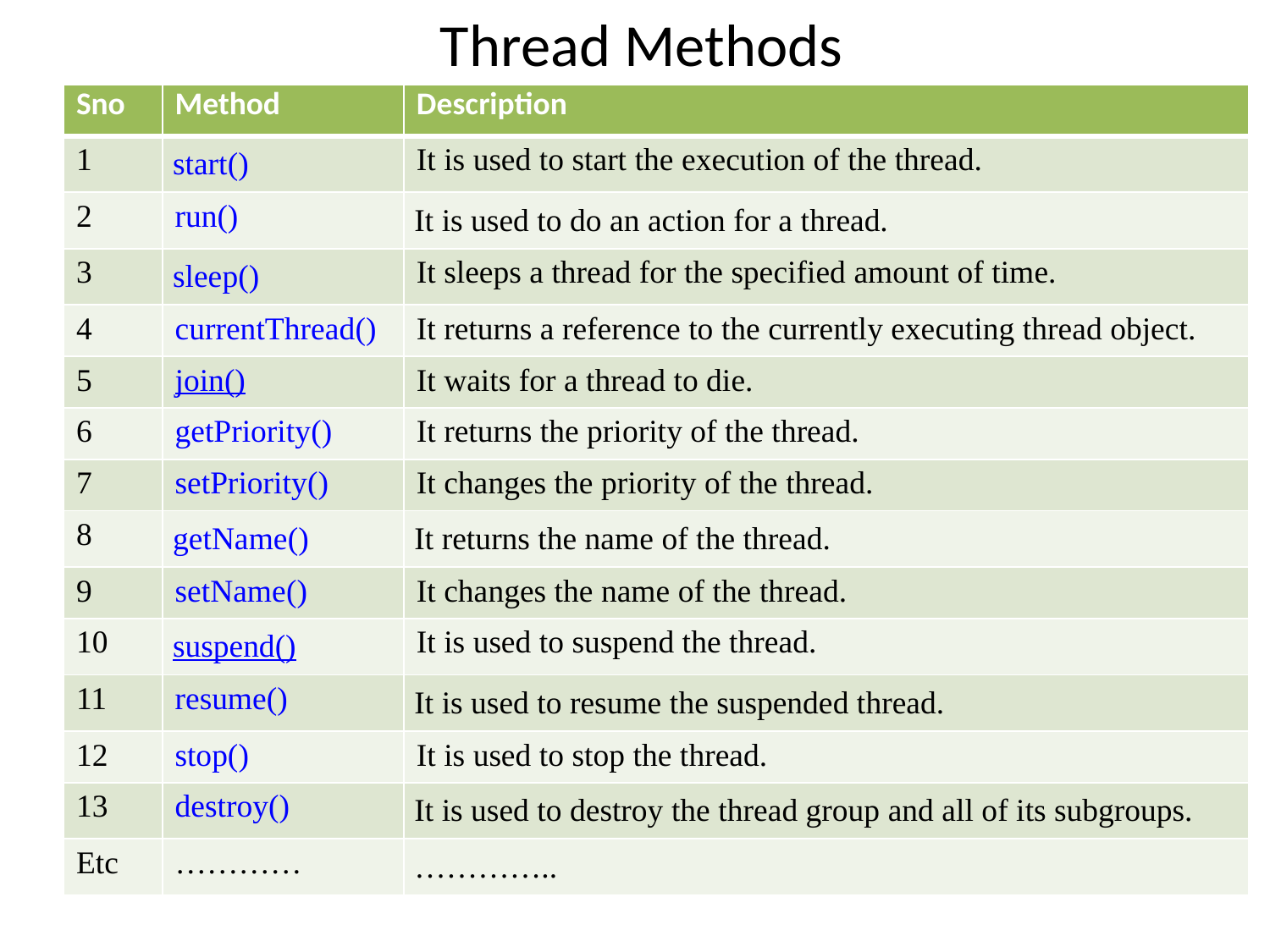

# Thread Methods
| Sno | Method | Description |
| --- | --- | --- |
| 1 | start() | It is used to start the execution of the thread. |
| 2 | run() | It is used to do an action for a thread. |
| 3 | sleep() | It sleeps a thread for the specified amount of time. |
| 4 | currentThread() | It returns a reference to the currently executing thread object. |
| 5 | join() | It waits for a thread to die. |
| 6 | getPriority() | It returns the priority of the thread. |
| 7 | setPriority() | It changes the priority of the thread. |
| 8 | getName() | It returns the name of the thread. |
| 9 | setName() | It changes the name of the thread. |
| 10 | suspend() | It is used to suspend the thread. |
| 11 | resume() | It is used to resume the suspended thread. |
| 12 | stop() | It is used to stop the thread. |
| 13 | destroy() | It is used to destroy the thread group and all of its subgroups. |
| Etc | ………… | ………….. |